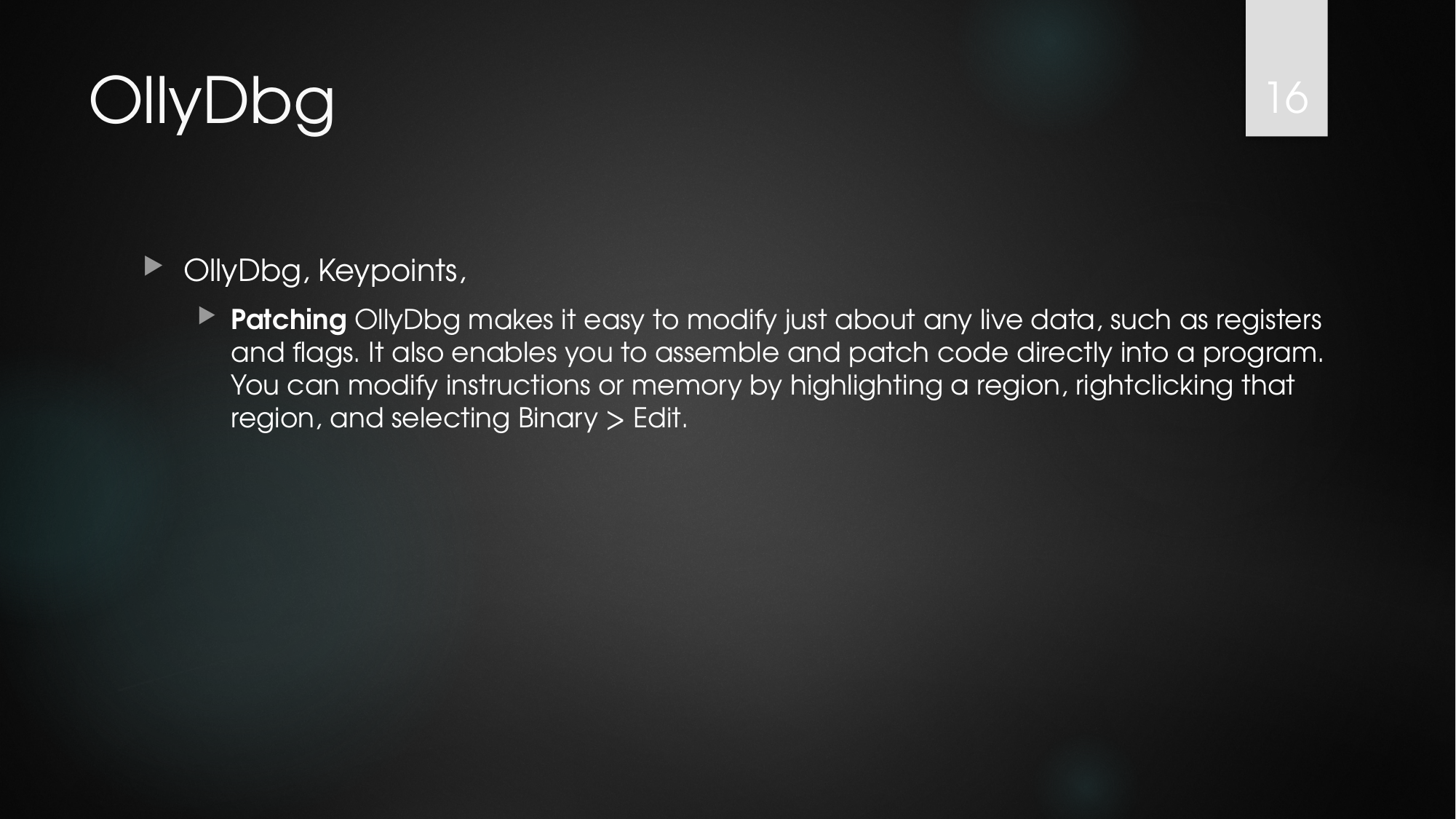

16
# OllyDbg
OllyDbg, Keypoints,
Patching OllyDbg makes it easy to modify just about any live data, such as registers and flags. It also enables you to assemble and patch code directly into a program. You can modify instructions or memory by highlighting a region, rightclicking that region, and selecting Binary > Edit.